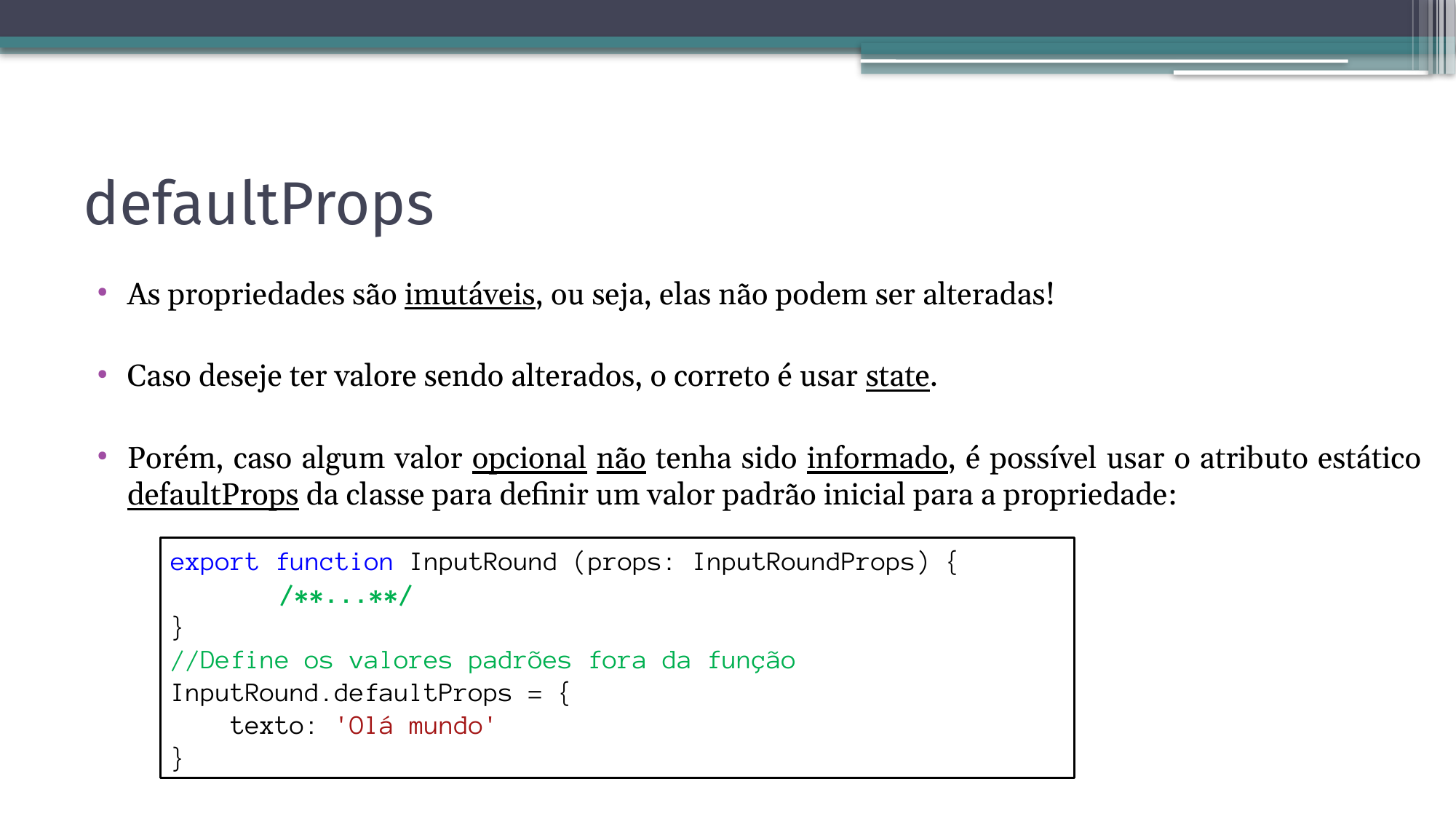

# defaultProps
As propriedades são imutáveis, ou seja, elas não podem ser alteradas!

Caso deseje ter valore sendo alterados, o correto é usar state.

Porém, caso algum valor opcional não tenha sido informado, é possível usar o atributo estático defaultProps da classe para definir um valor padrão inicial para a propriedade:

export function InputRound (props: InputRoundProps) {
	/**...**/
}
//Define os valores padrões fora da função
InputRound.defaultProps = {
    texto: 'Olá mundo'
}